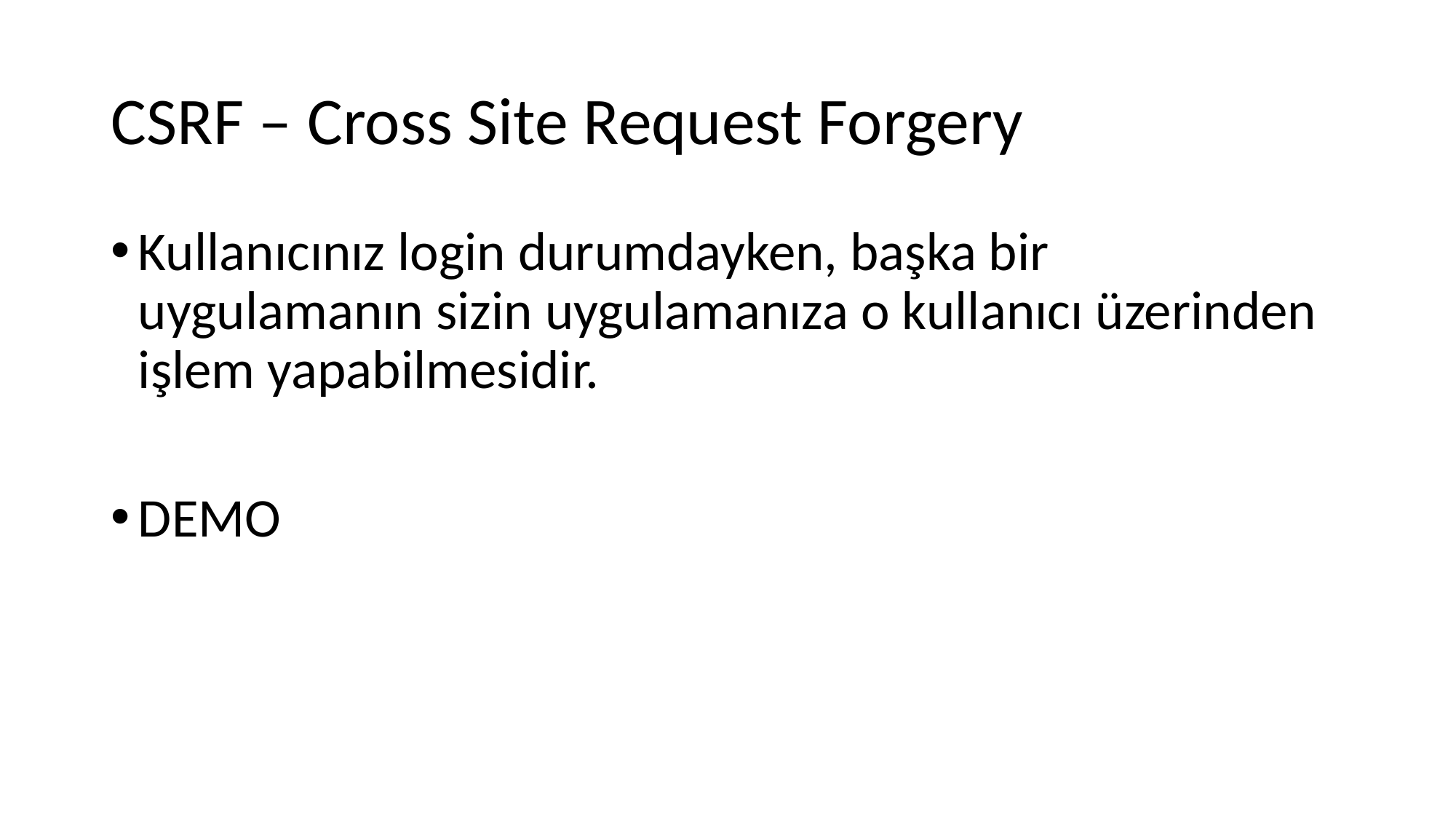

# CSRF – Cross Site Request Forgery
Kullanıcınız login durumdayken, başka bir uygulamanın sizin uygulamanıza o kullanıcı üzerinden işlem yapabilmesidir.

DEMO